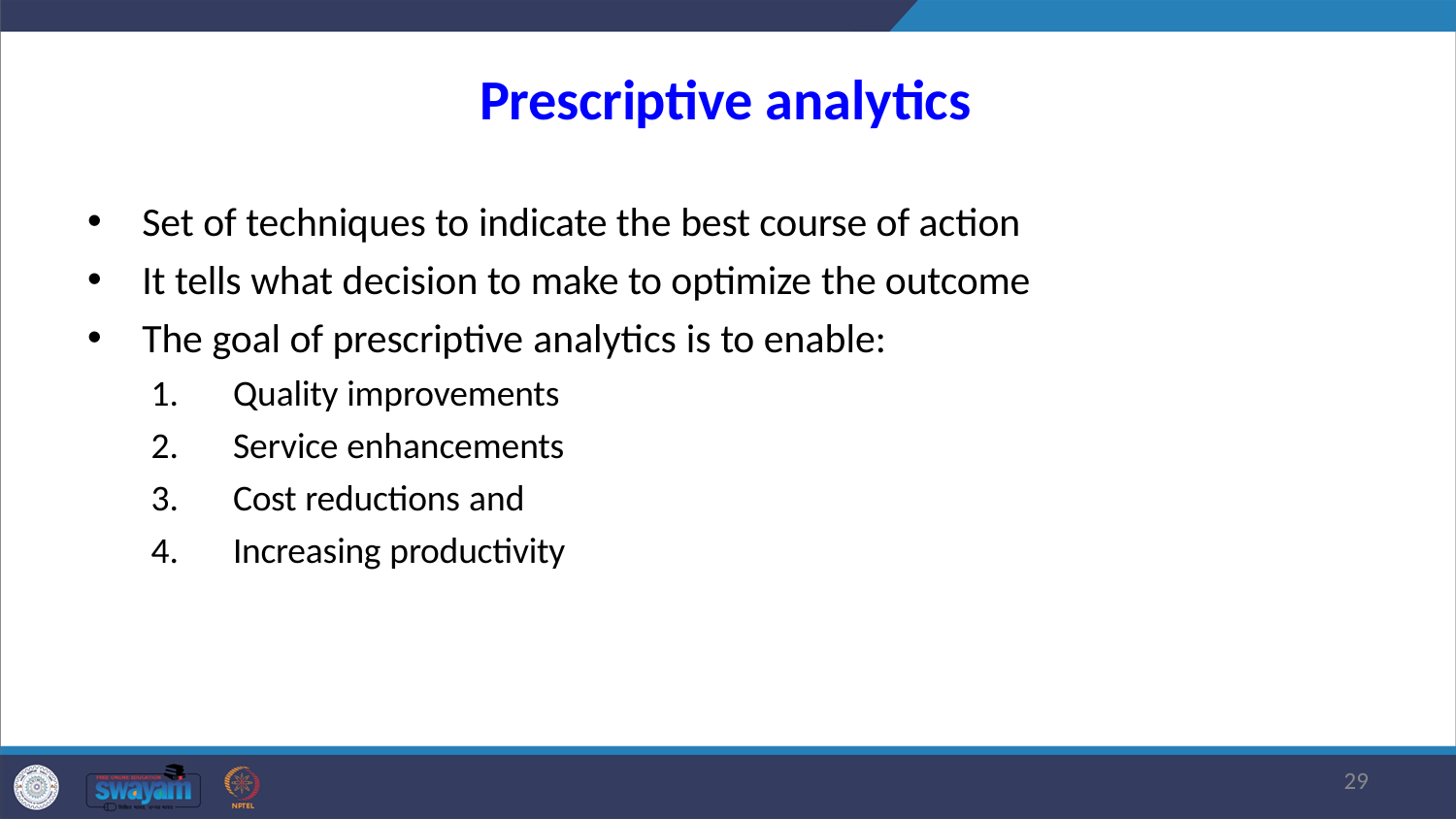

# Prescriptive analytics
Set of techniques to indicate the best course of action
It tells what decision to make to optimize the outcome
The goal of prescriptive analytics is to enable:
Quality improvements
Service enhancements
Cost reductions and
Increasing productivity
29